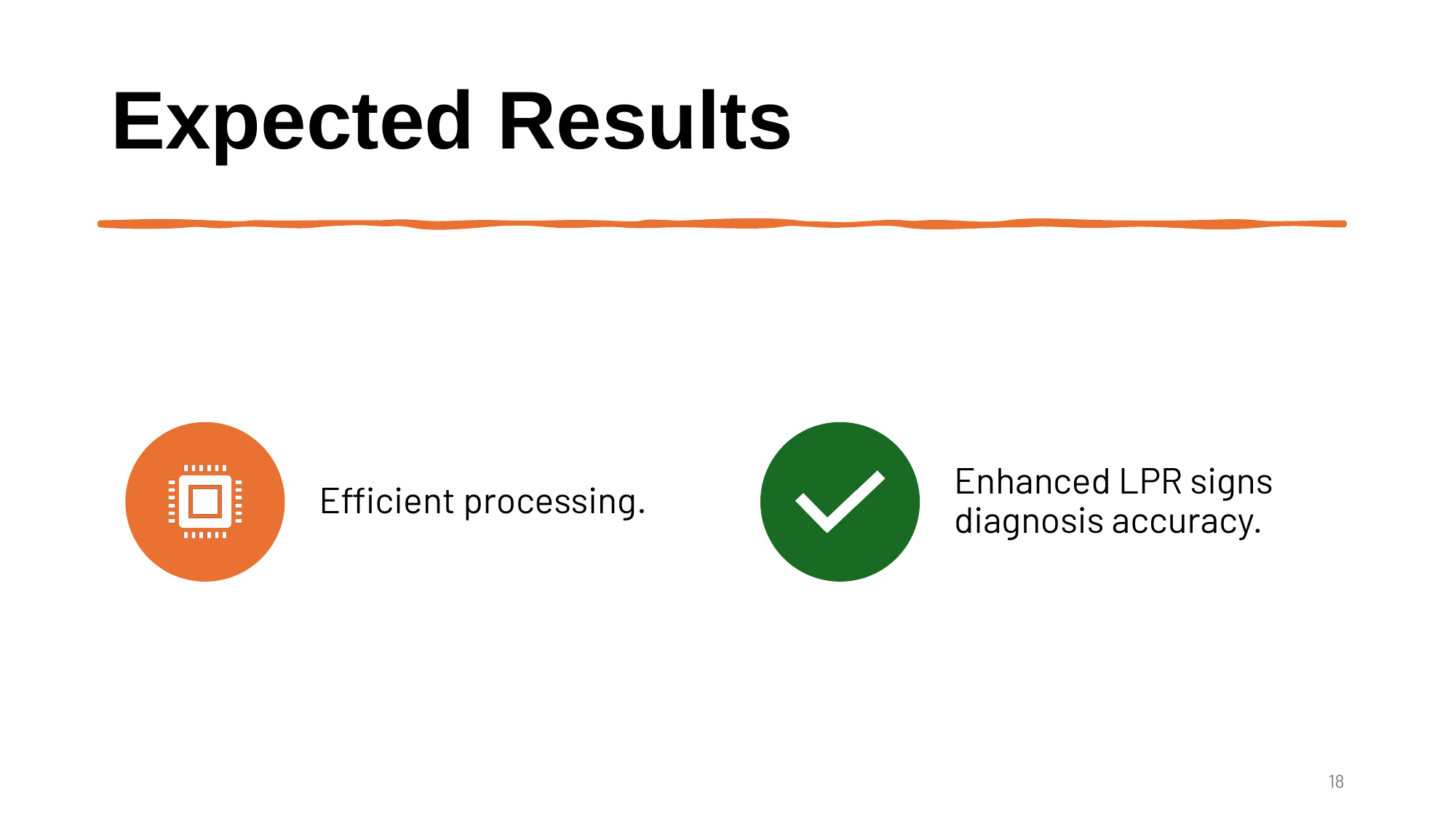

# Expected Results

Efficient processing.
Enhanced LPR signs diagnosis accuracy.
18